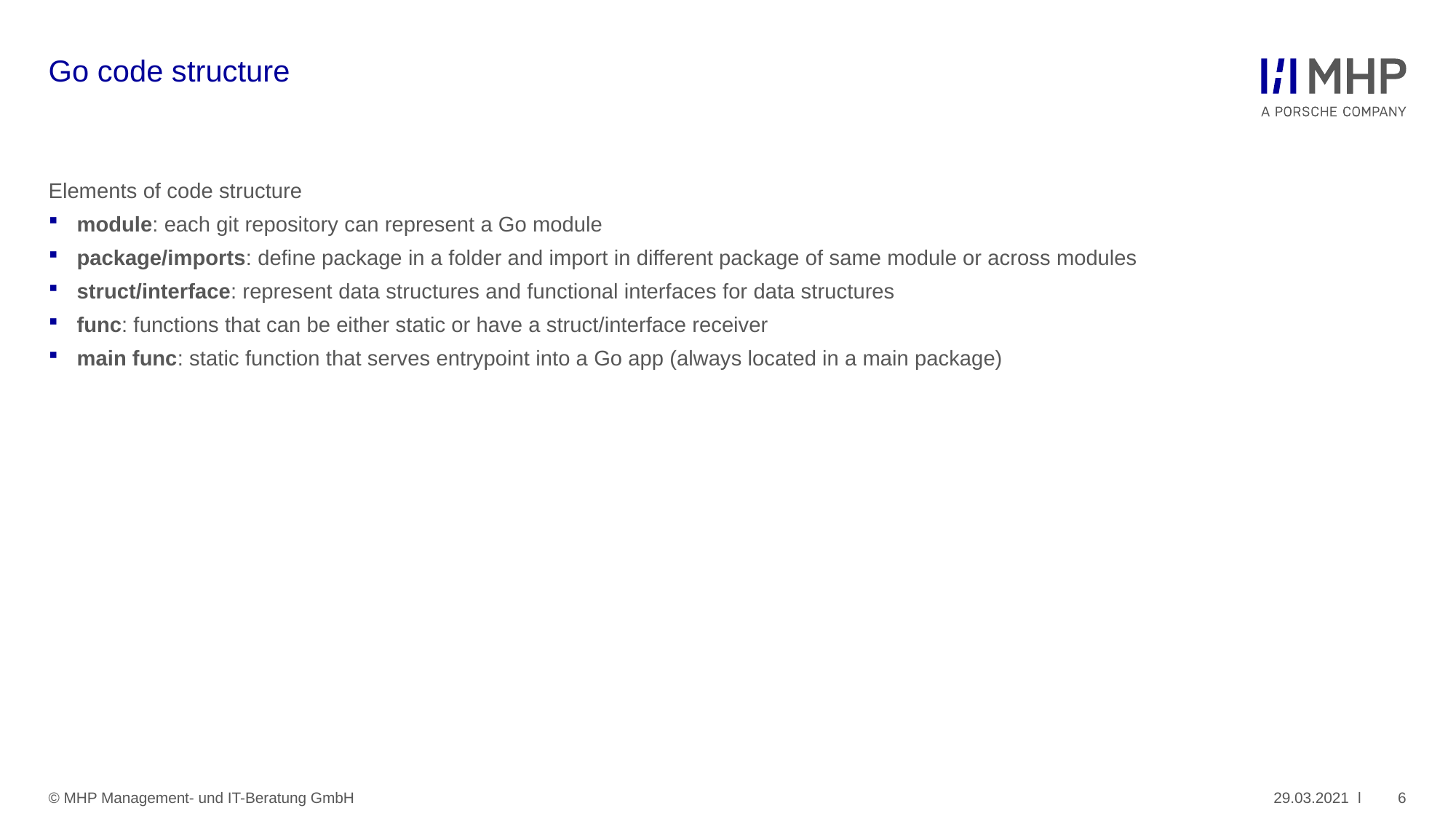

# Go code structure
Elements of code structure
module: each git repository can represent a Go module
package/imports: define package in a folder and import in different package of same module or across modules
struct/interface: represent data structures and functional interfaces for data structures
func: functions that can be either static or have a struct/interface receiver
main func: static function that serves entrypoint into a Go app (always located in a main package)
6
© MHP Management- und IT-Beratung GmbH
29.03.2021